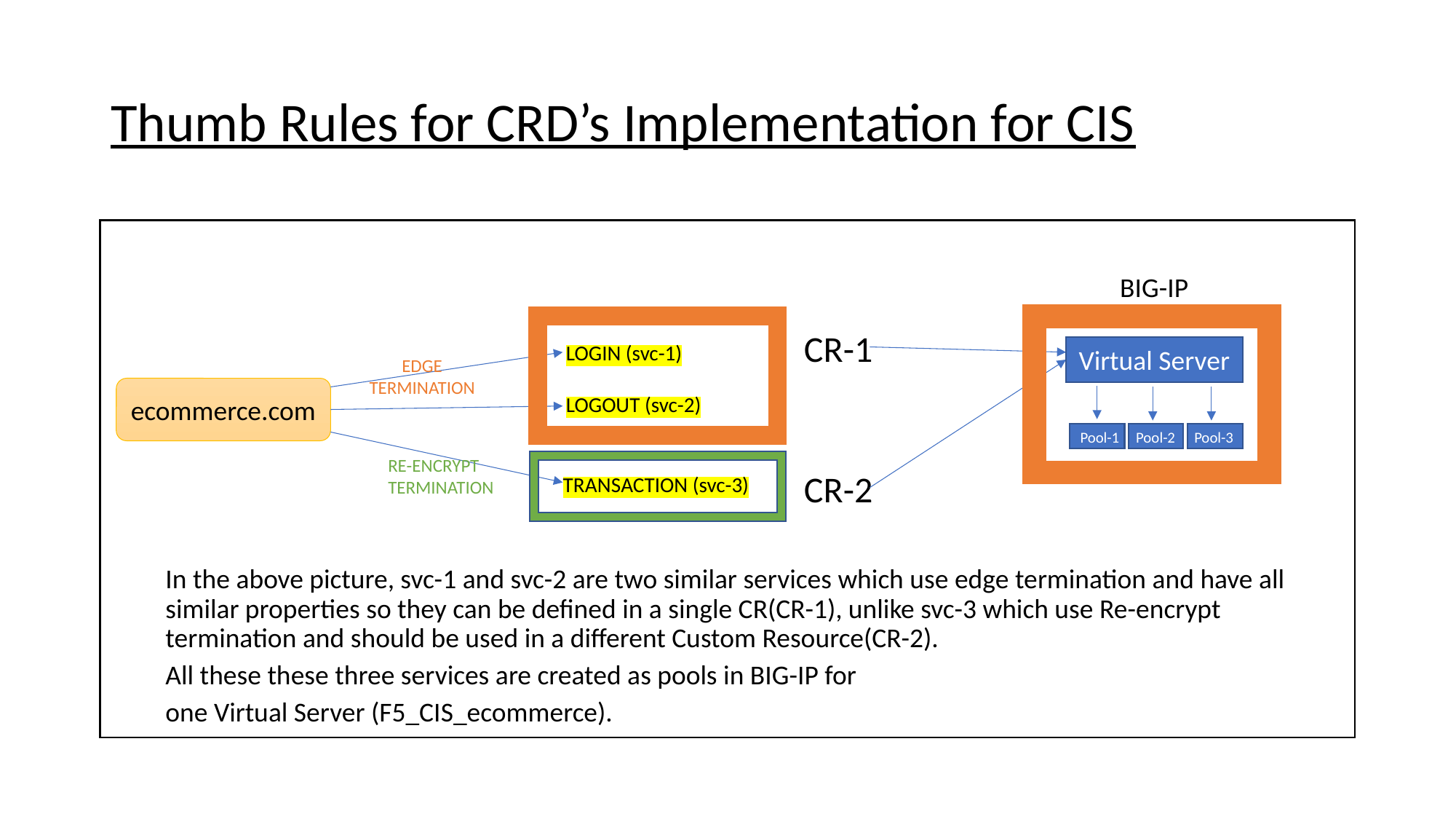

# Thumb Rules for CRD’s Implementation for CIS

                                                                              CR-1

                                                                              CR-2

In the above picture, svc-1 and svc-2 are two similar services which use edge termination and have all similar properties so they can be defined in a single CR(CR-1), unlike svc-3 which use Re-encrypt termination and should be used in a different Custom Resource(CR-2).
All these these three services are created as pools in BIG-IP for
one Virtual Server (F5_CIS_ecommerce).
BIG-IP

LOGIN (svc-1)
Virtual Server
EDGE TERMINATION
ecommerce.com
LOGOUT (svc-2)
Pool-3
Pool-2
Pool-1

RE-ENCRYPT TERMINATION

TRANSACTION (svc-3)